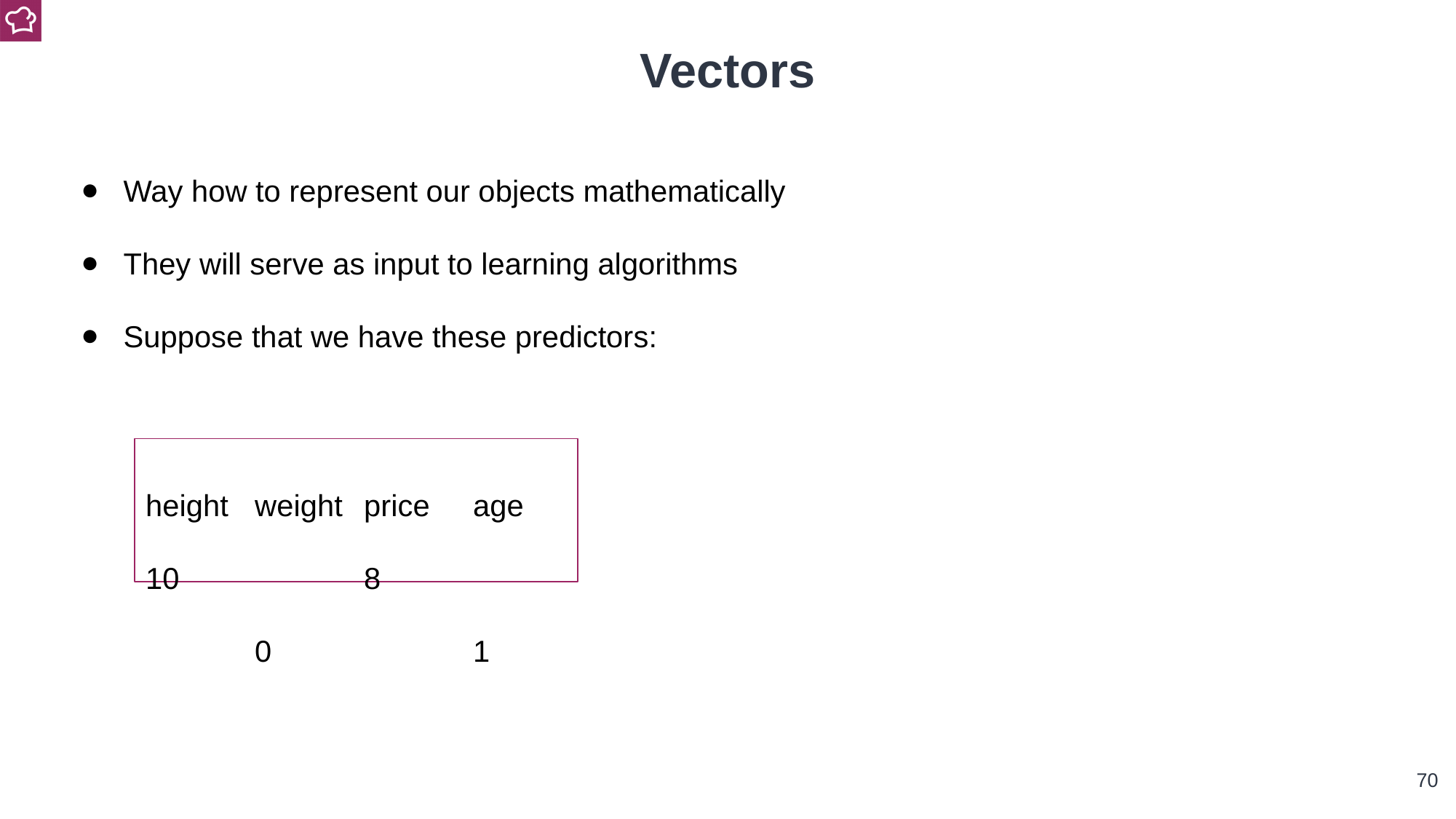

Vectors
Way how to represent our objects mathematically
They will serve as input to learning algorithms
Suppose that we have these predictors:
height	weight	price	age
10		8		0		1
70